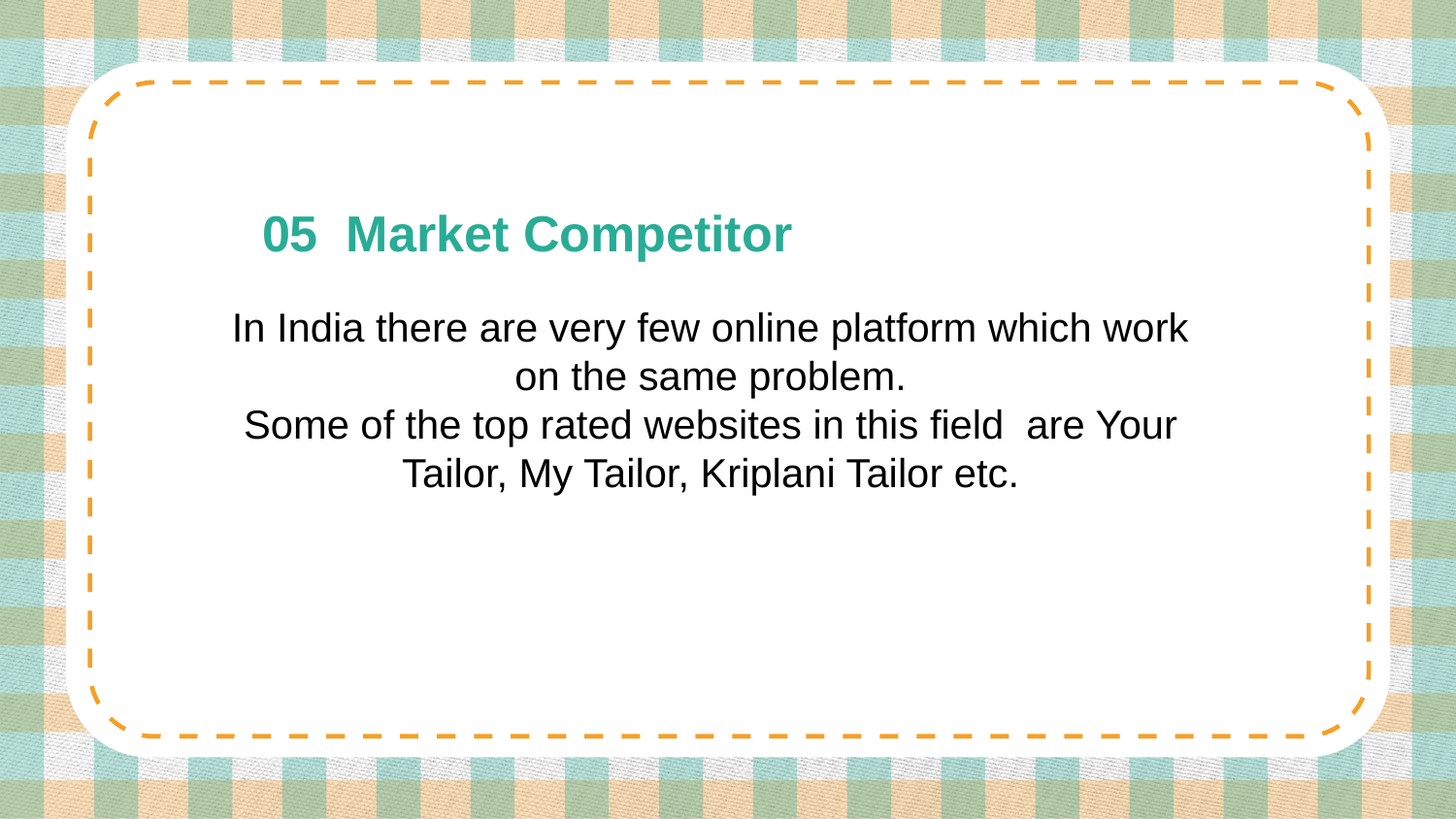

# 05  Market Competitor
In India there are very few online platform which work on the same problem.
Some of the top rated websites in this field  are Your Tailor, My Tailor, Kriplani Tailor etc.